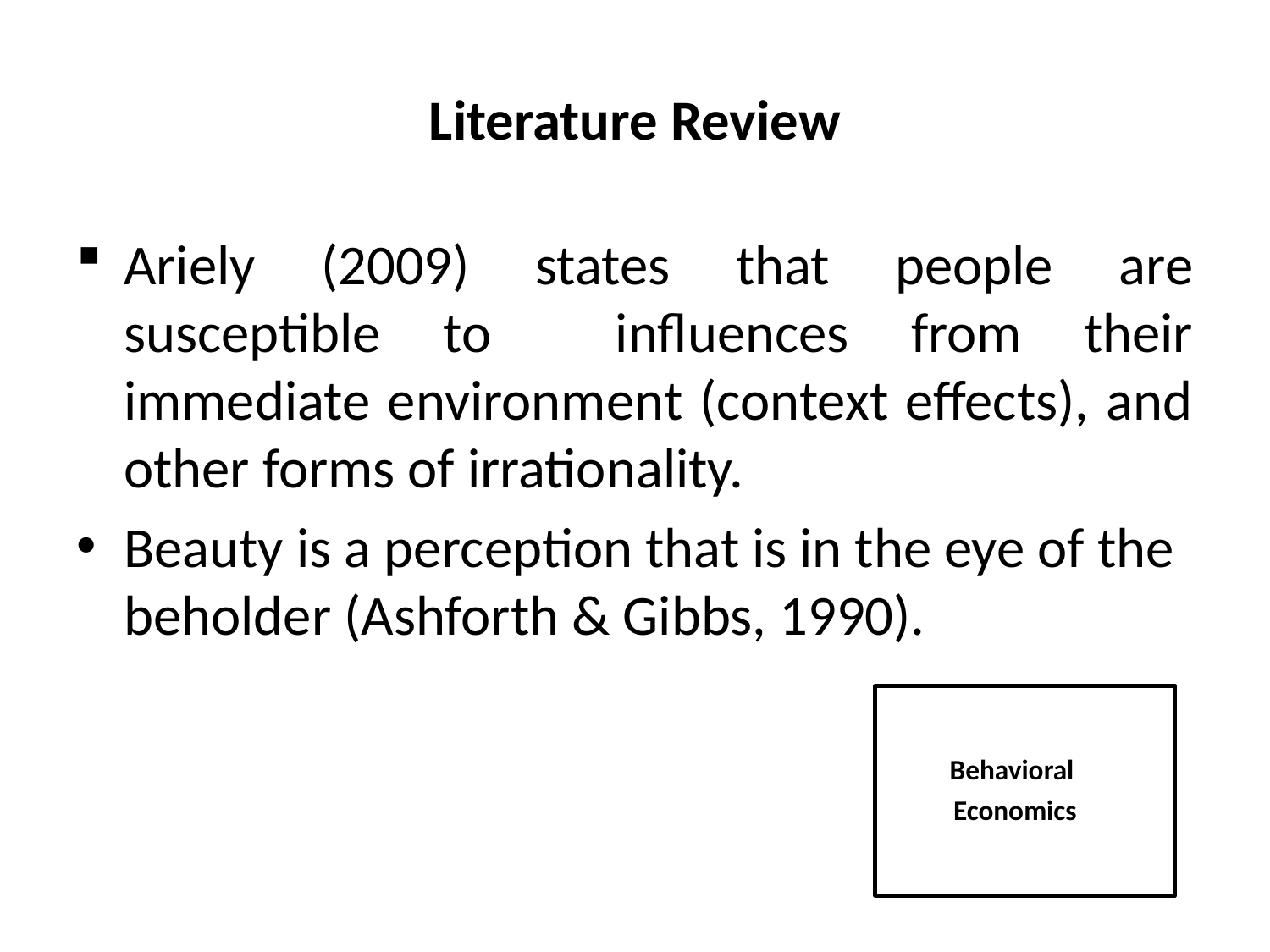

# Literature Review
Ariely (2009) states that people are susceptible to  influences from their immediate environment (context effects), and other forms of irrationality.
Beauty is a perception that is in the eye of the beholder (Ashforth & Gibbs, 1990).

Behavioral
Economics